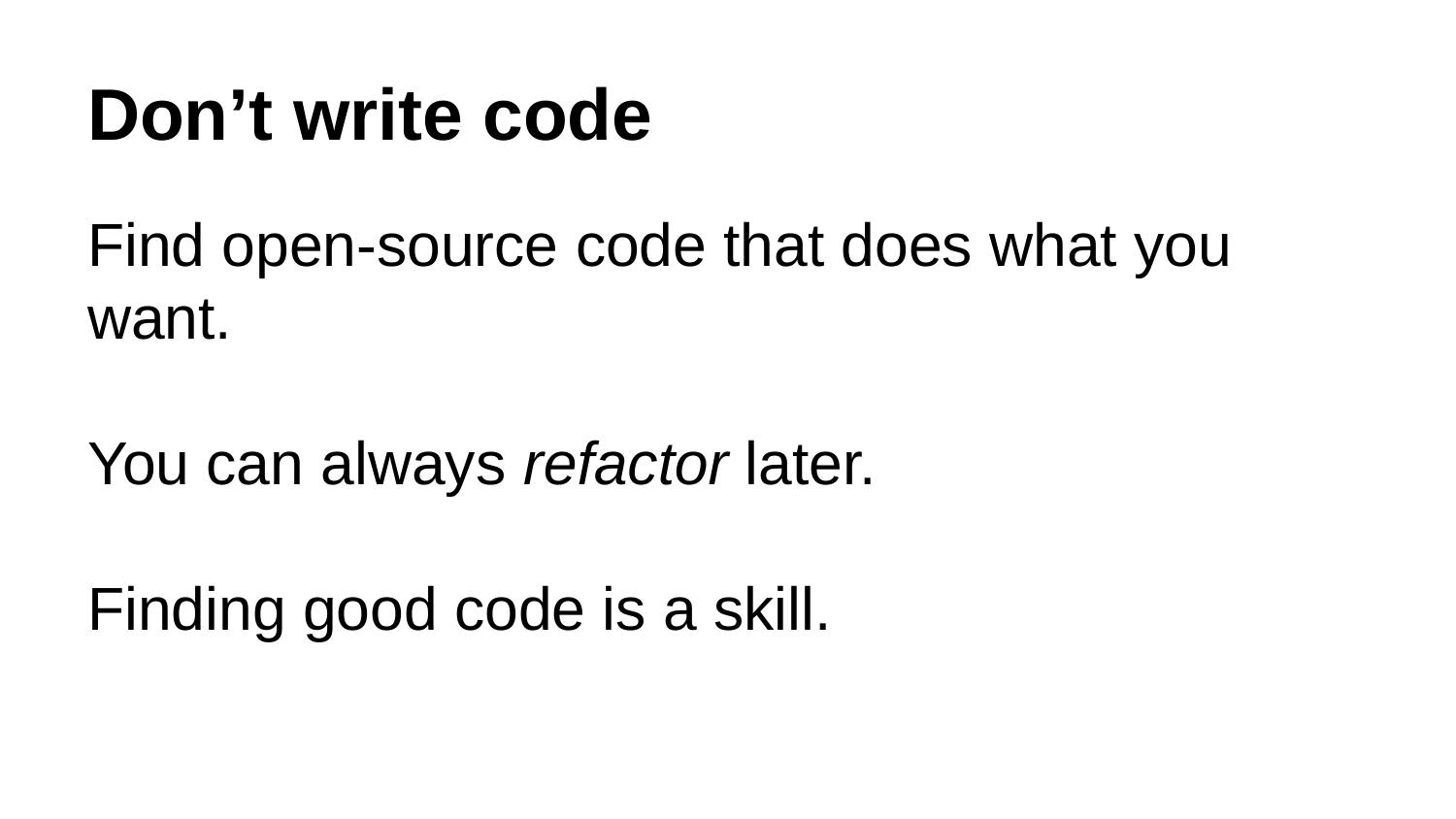

# Don’t write code
Find open-source code that does what you want.

You can always refactor later.

Finding good code is a skill.